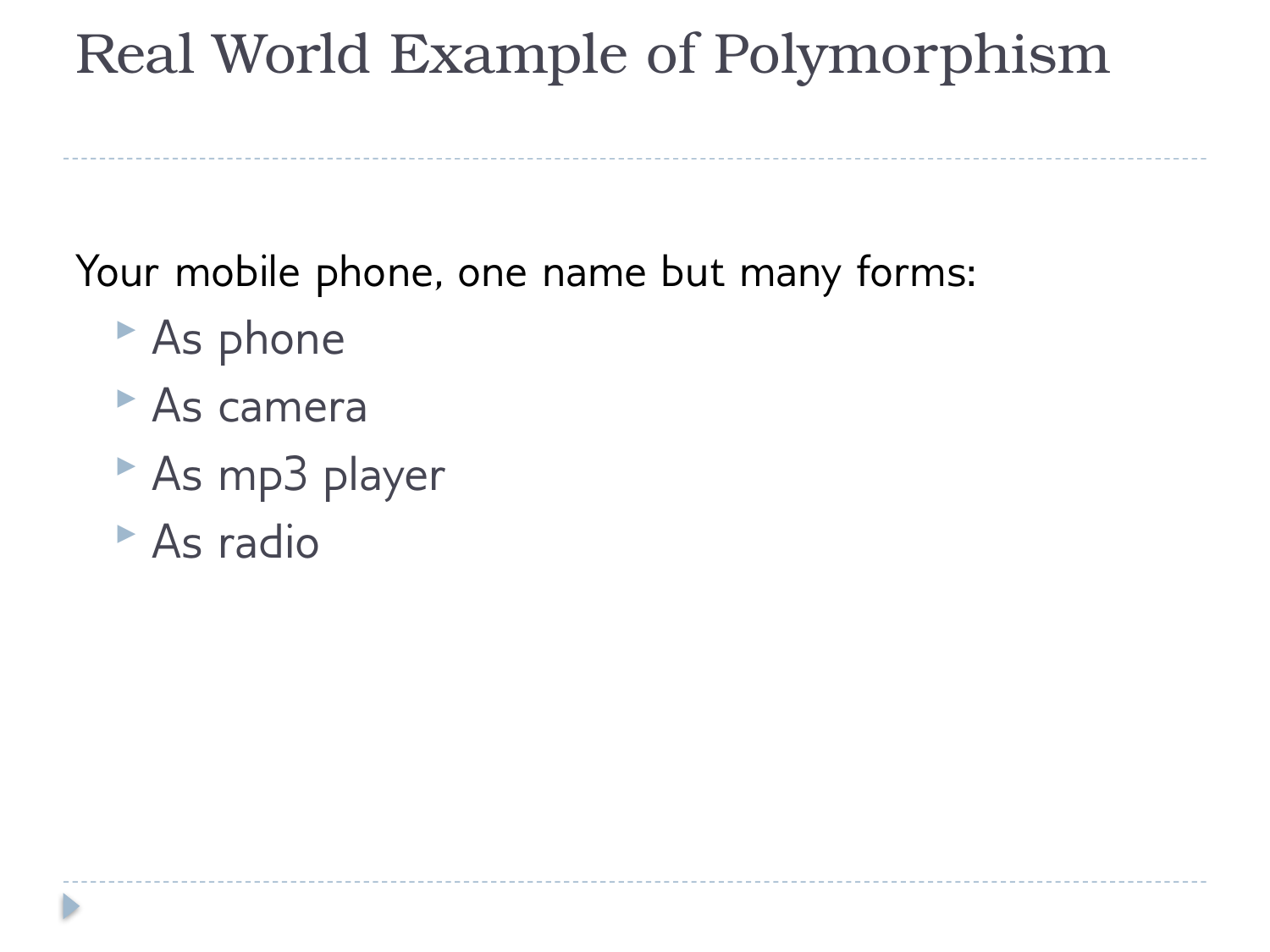

# Real World Example of Polymorphism

Your mobile phone, one name but many forms:
As phone
As camera
As mp3 player
As radio